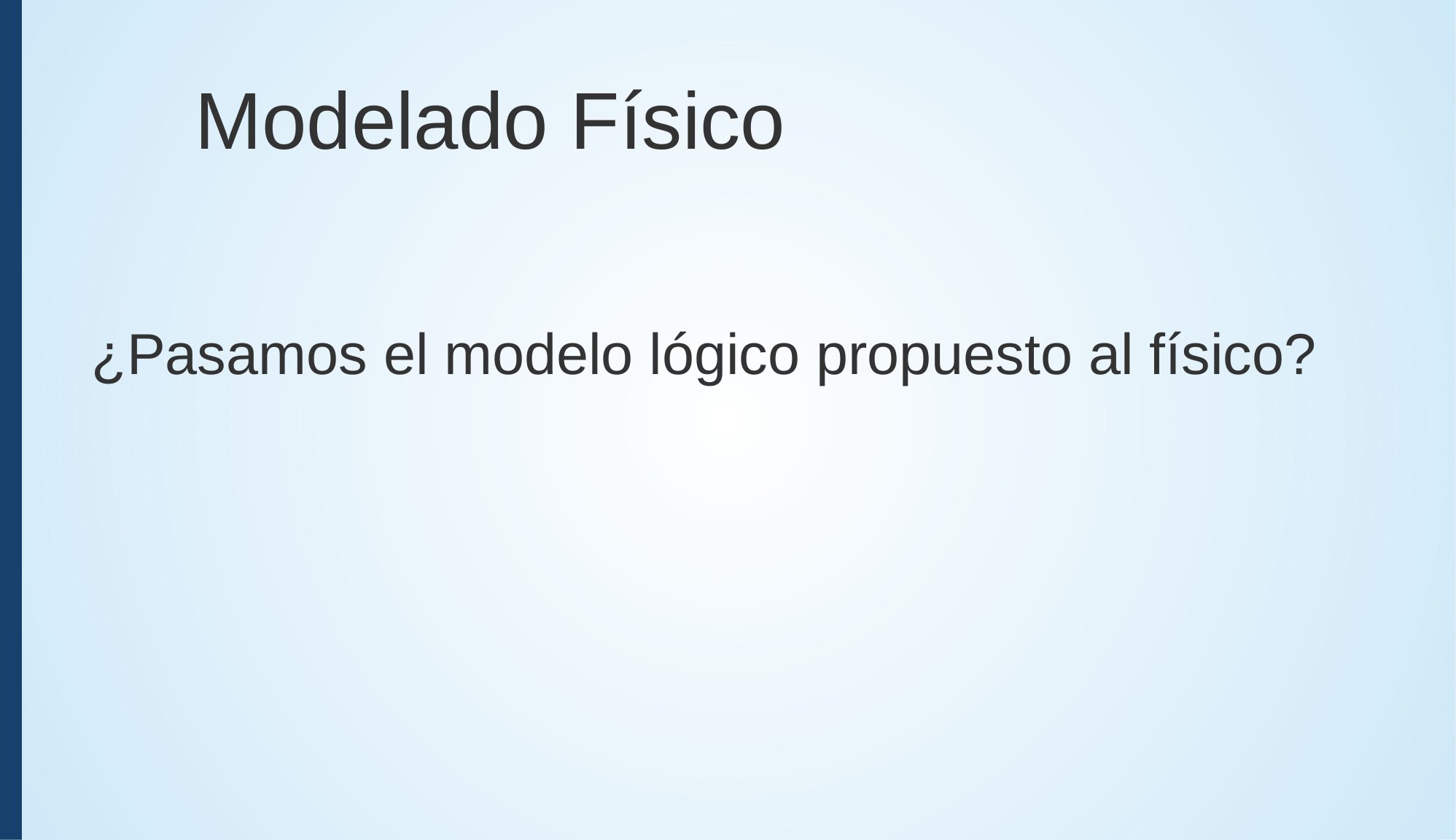

Modelado Físico
¿Pasamos el modelo lógico propuesto al físico?